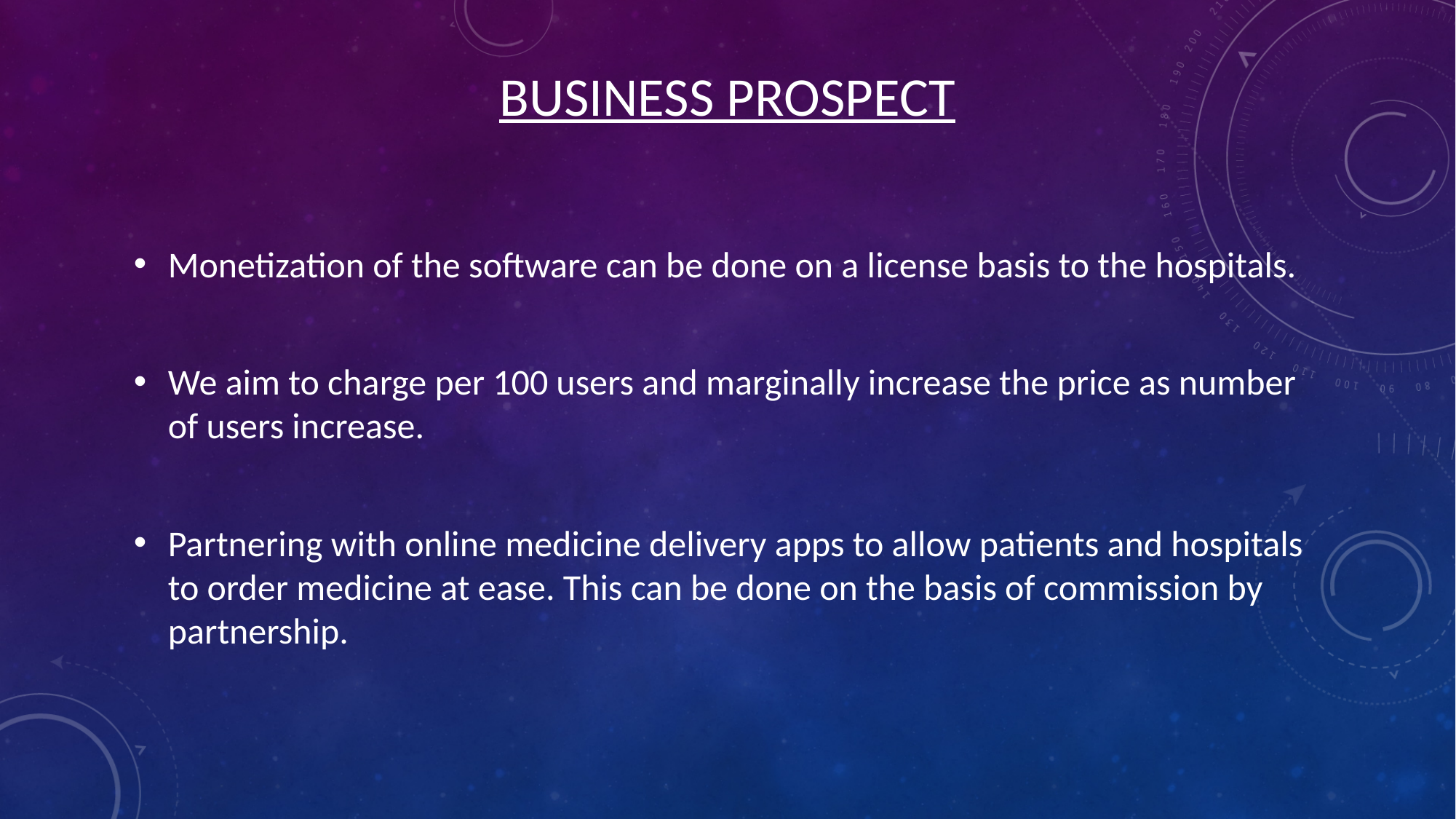

# BUSINESS PROSPECT
Monetization of the software can be done on a license basis to the hospitals.

We aim to charge per 100 users and marginally increase the price as number of users increase.

Partnering with online medicine delivery apps to allow patients and hospitals to order medicine at ease. This can be done on the basis of commission by partnership.